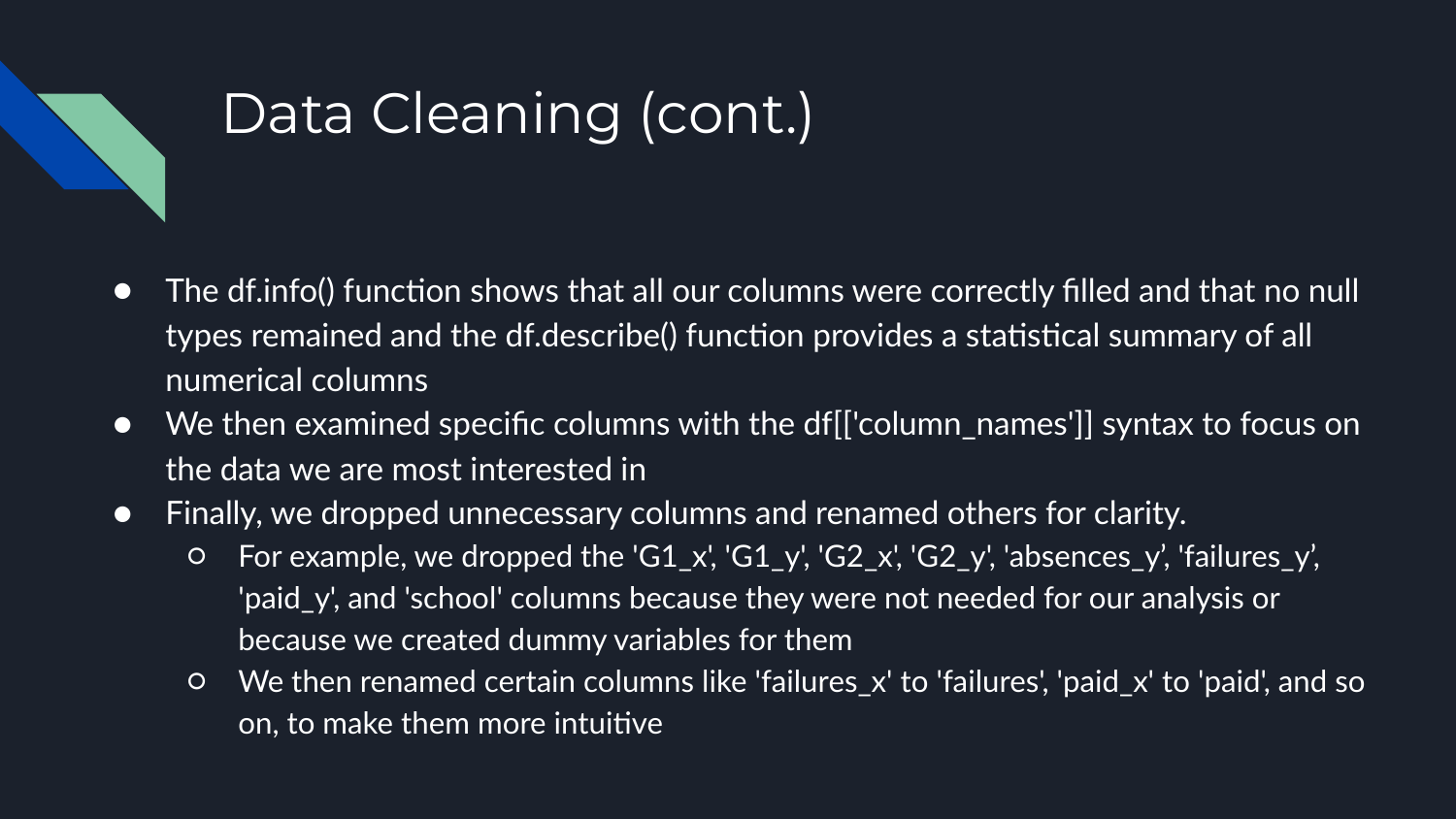

# Data Cleaning (cont.)
The df.info() function shows that all our columns were correctly filled and that no null types remained and the df.describe() function provides a statistical summary of all numerical columns
We then examined specific columns with the df[['column_names']] syntax to focus on the data we are most interested in
Finally, we dropped unnecessary columns and renamed others for clarity.
For example, we dropped the 'G1_x', 'G1_y', 'G2_x', 'G2_y', 'absences_y’, 'failures_y’, 'paid_y', and 'school' columns because they were not needed for our analysis or because we created dummy variables for them
We then renamed certain columns like 'failures_x' to 'failures', 'paid_x' to 'paid', and so on, to make them more intuitive